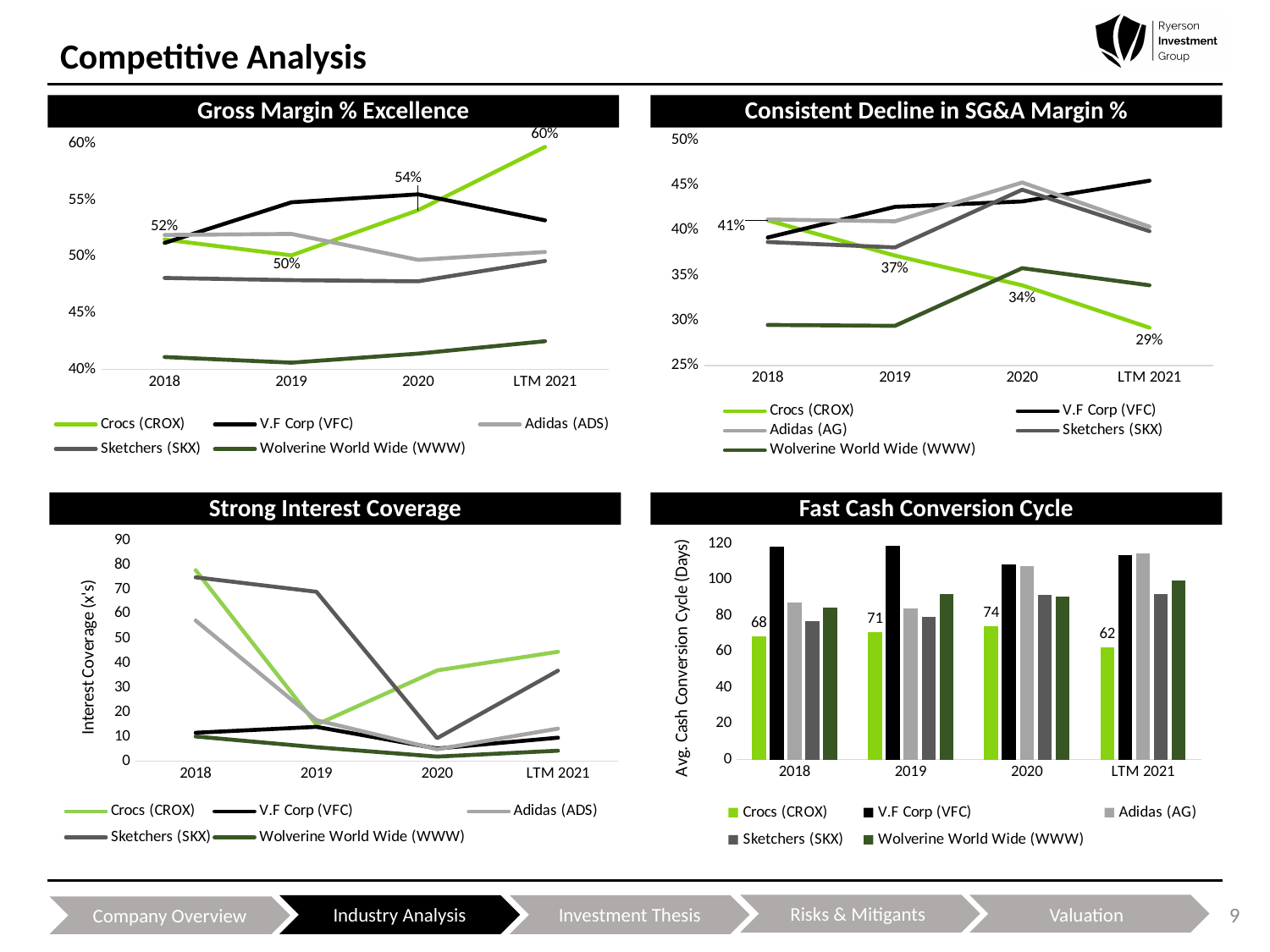

# Competitive Analysis
Gross Margin % Excellence
Consistent Decline in SG&A Margin %

### Chart

| Category | Crocs (CROX) | V.F Corp (VFC) | Adidas (AG) | Sketchers (SKX) | Wolverine World Wide (WWW) |
|---|---|---|---|---|---|
| 2018 | 0.411 | 0.392 | 0.412 | 0.387 | 0.295 |
| 2019 | 0.372 | 0.426 | 0.41 | 0.381 | 0.294 |
| 2020 | 0.339 | 0.432 | 0.453 | 0.445 | 0.358 |
| LTM 2021 | 0.292 | 0.455 | 0.404 | 0.399 | 0.339 |

### Chart

| Category | Crocs (CROX) | V.F Corp (VFC) | Adidas (ADS) | Sketchers (SKX) | Wolverine World Wide (WWW) |
|---|---|---|---|---|---|
| 2018 | 0.515 | 0.512 | 0.519 | 0.481 | 0.411 |
| 2019 | 0.501 | 0.548 | 0.52 | 0.479 | 0.406 |
| 2020 | 0.541 | 0.555 | 0.497 | 0.478 | 0.414 |
| LTM 2021 | 0.597 | 0.532 | 0.504 | 0.496 | 0.425 |
Strong Interest Coverage
Fast Cash Conversion Cycle

### Chart

| Category | Crocs (CROX) | V.F Corp (VFC) | Adidas (AG) | Sketchers (SKX) | Wolverine World Wide (WWW) |
|---|---|---|---|---|---|
| 2018 | 68.3 | 118.3 | 87.2 | 76.8 | 84.6 |
| 2019 | 71.0 | 119.0 | 84.1 | 79.4 | 91.9 |
| 2020 | 74.2 | 108.6 | 107.4 | 91.5 | 90.5 |
| LTM 2021 | 62.2 | 113.9 | 114.4 | 92.2 | 99.8 |

### Chart

| Category | Crocs (CROX) | V.F Corp (VFC) | Adidas (ADS) | Sketchers (SKX) | Wolverine World Wide (WWW) |
|---|---|---|---|---|---|
| 2018 | 77.8 | 11.6 | 57.3 | 74.9 | 10.1 |
| 2019 | 14.9 | 14.0 | 16.7 | 69.0 | 5.7 |
| 2020 | 37.0 | 5.2 | 4.9 | 9.4 | 1.9 |
| LTM 2021 | 44.6 | 9.6 | 13.3 | 36.9 | 4.3 |
Risks & Mitigants
Valuation
Industry Analysis
Investment Thesis
9
Company Overview